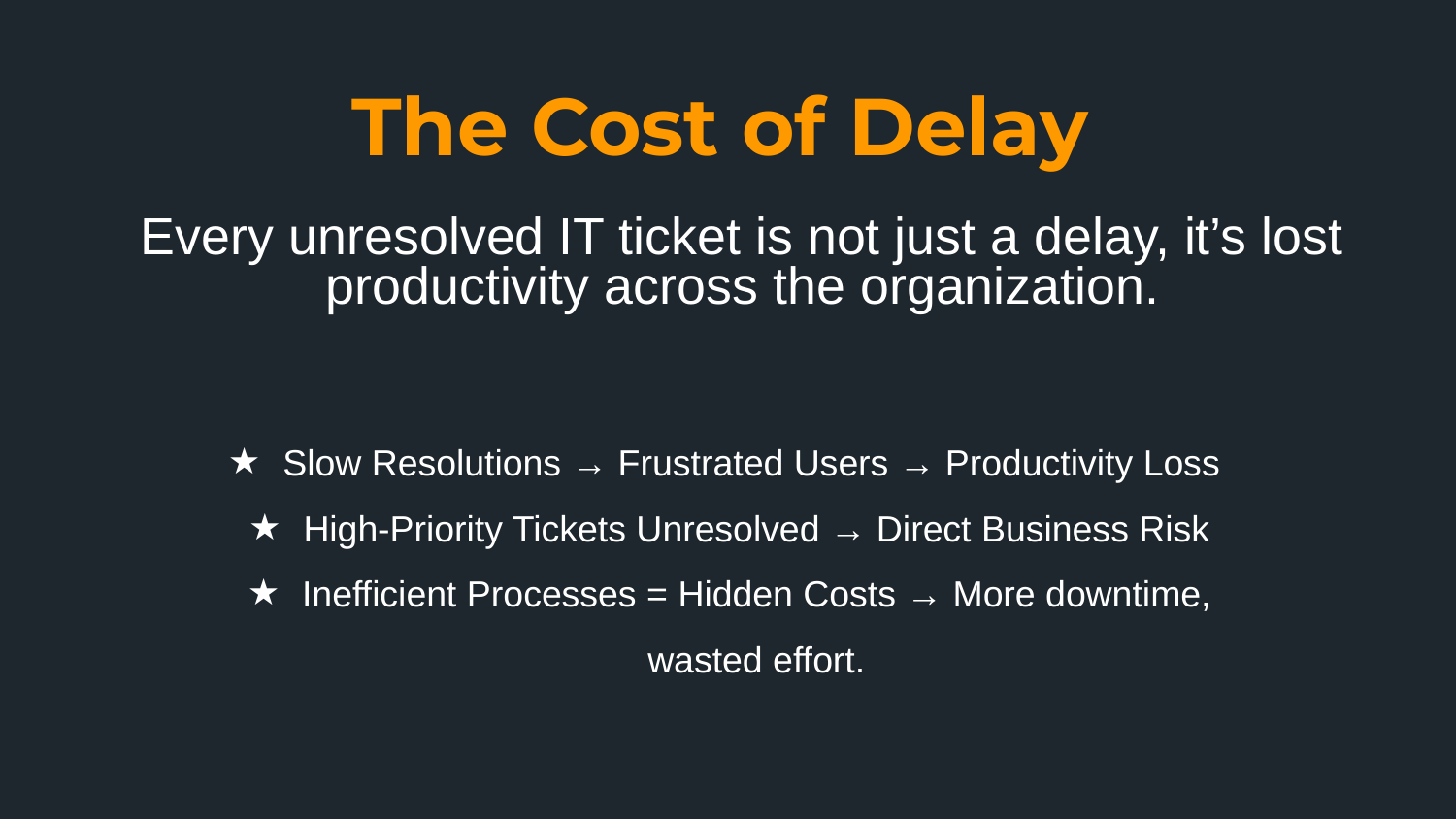

# The Cost of Delay
Every unresolved IT ticket is not just a delay, it’s lost productivity across the organization.
Slow Resolutions → Frustrated Users → Productivity Loss
High-Priority Tickets Unresolved → Direct Business Risk
Inefficient Processes = Hidden Costs → More downtime, wasted effort.